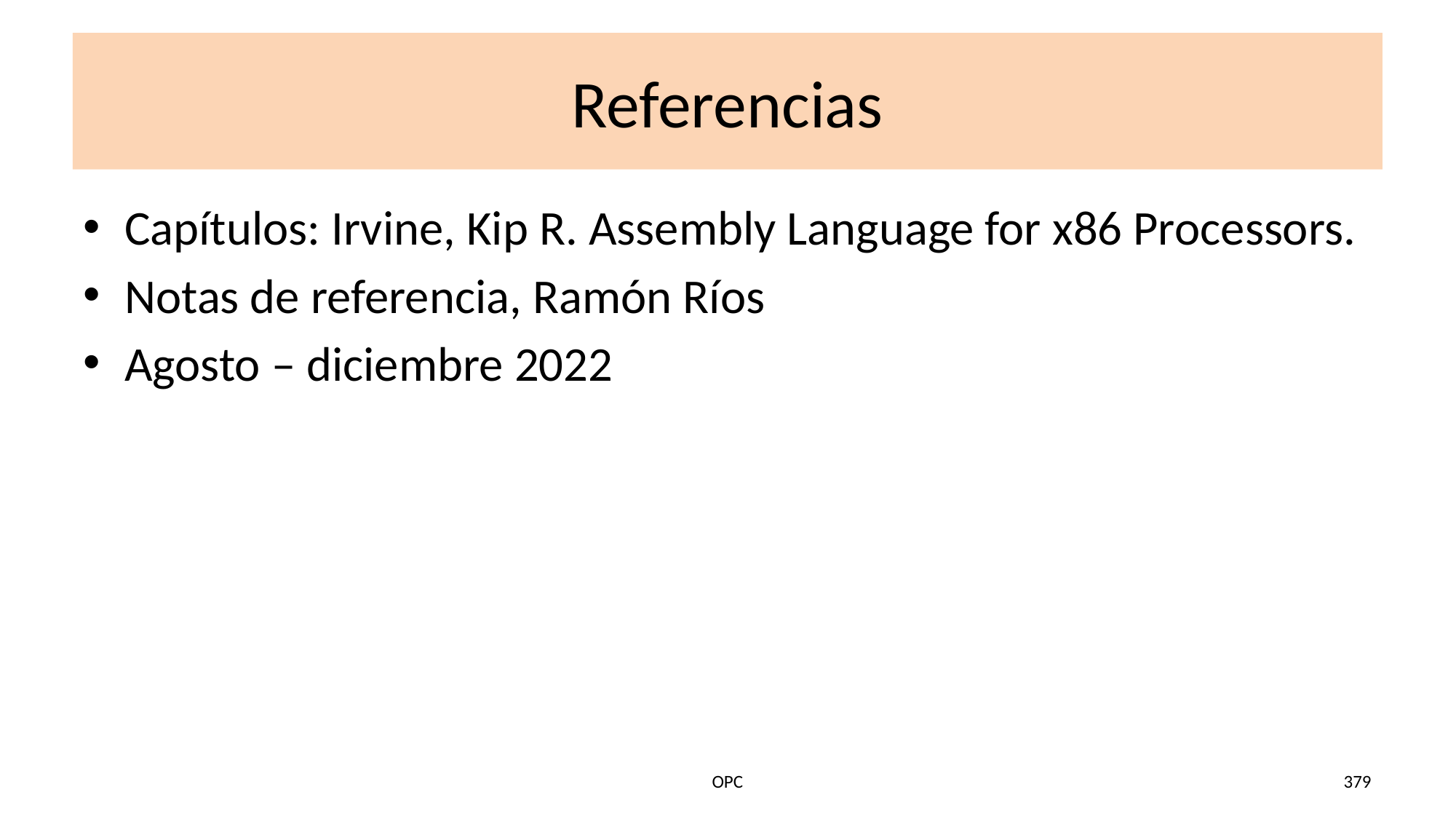

# Referencias
Capítulos: Irvine, Kip R. Assembly Language for x86 Processors.
Notas de referencia, Ramón Ríos
Agosto – diciembre 2022

OPC
379